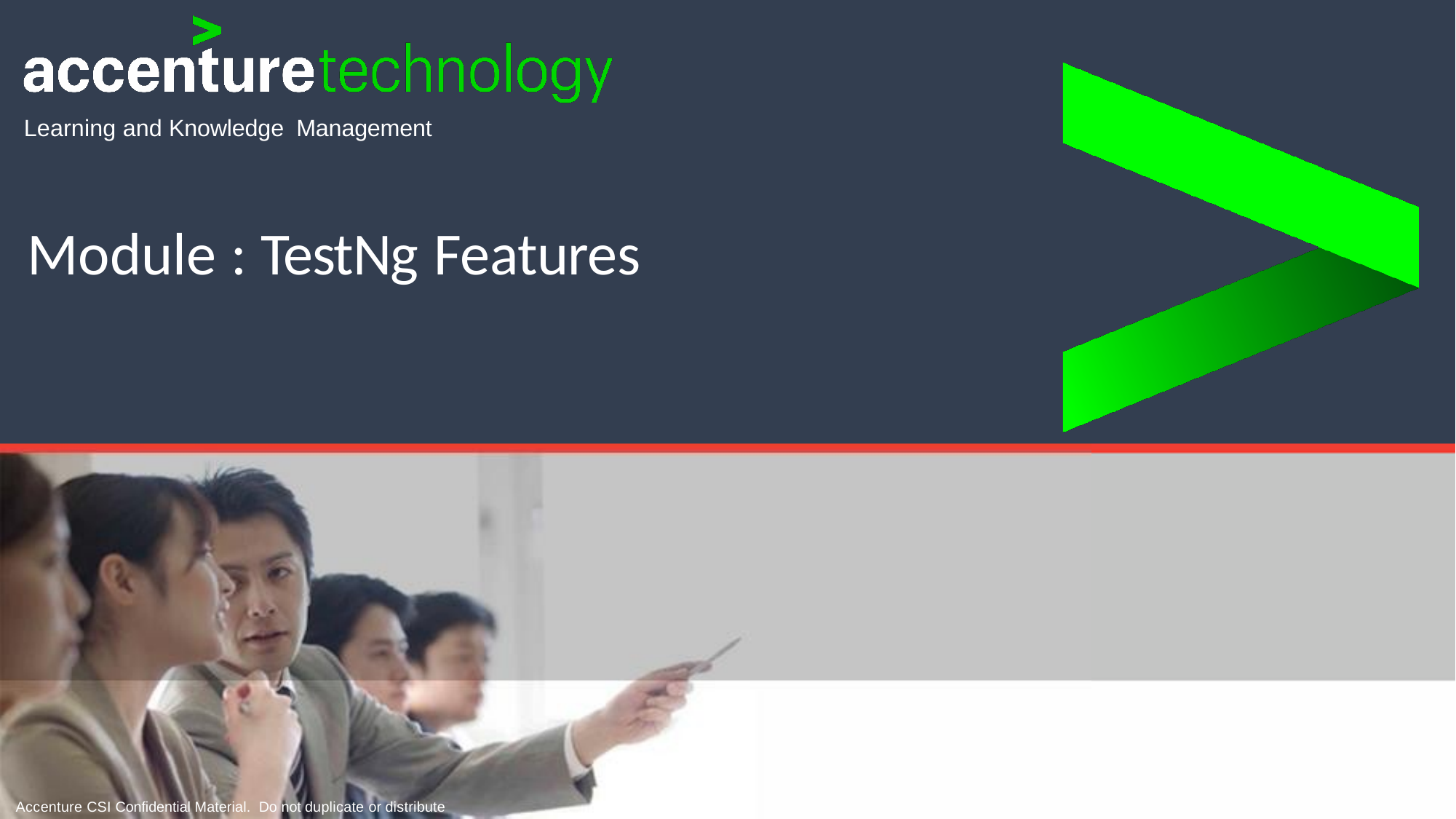

Learning and Knowledge Management
Module : TestNg Features
Accenture CSI Confidential Material. Do not duplicate or distribute